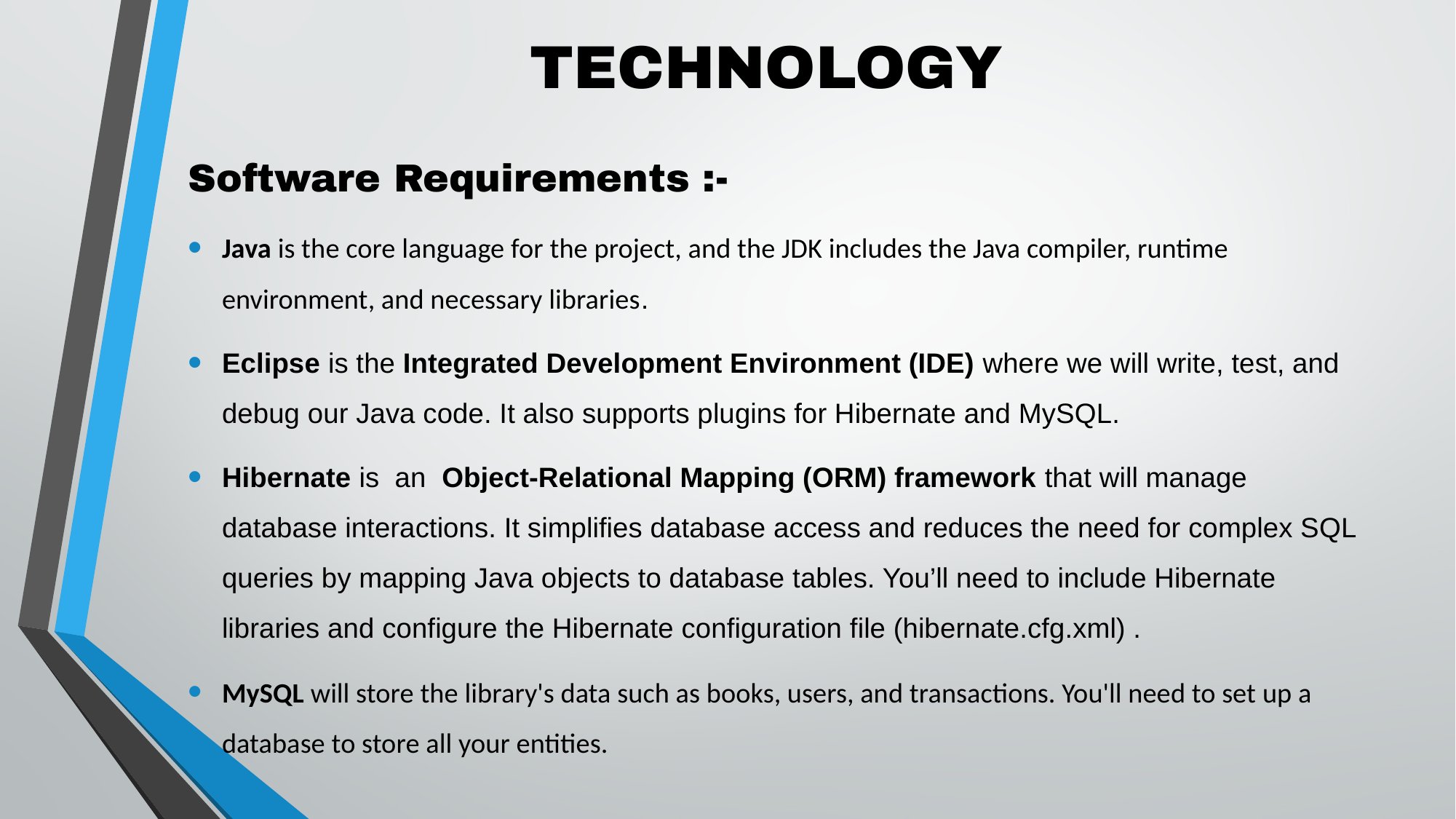

# TECHNOLOGY
Software Requirements :-
Java is the core language for the project, and the JDK includes the Java compiler, runtime environment, and necessary libraries.
Eclipse is the Integrated Development Environment (IDE) where we will write, test, and debug our Java code. It also supports plugins for Hibernate and MySQL.
Hibernate is  an  Object-Relational Mapping (ORM) framework that will manage database interactions. It simplifies database access and reduces the need for complex SQL queries by mapping Java objects to database tables. You’ll need to include Hibernate libraries and configure the Hibernate configuration file (hibernate.cfg.xml) .
MySQL will store the library's data such as books, users, and transactions. You'll need to set up a database to store all your entities.